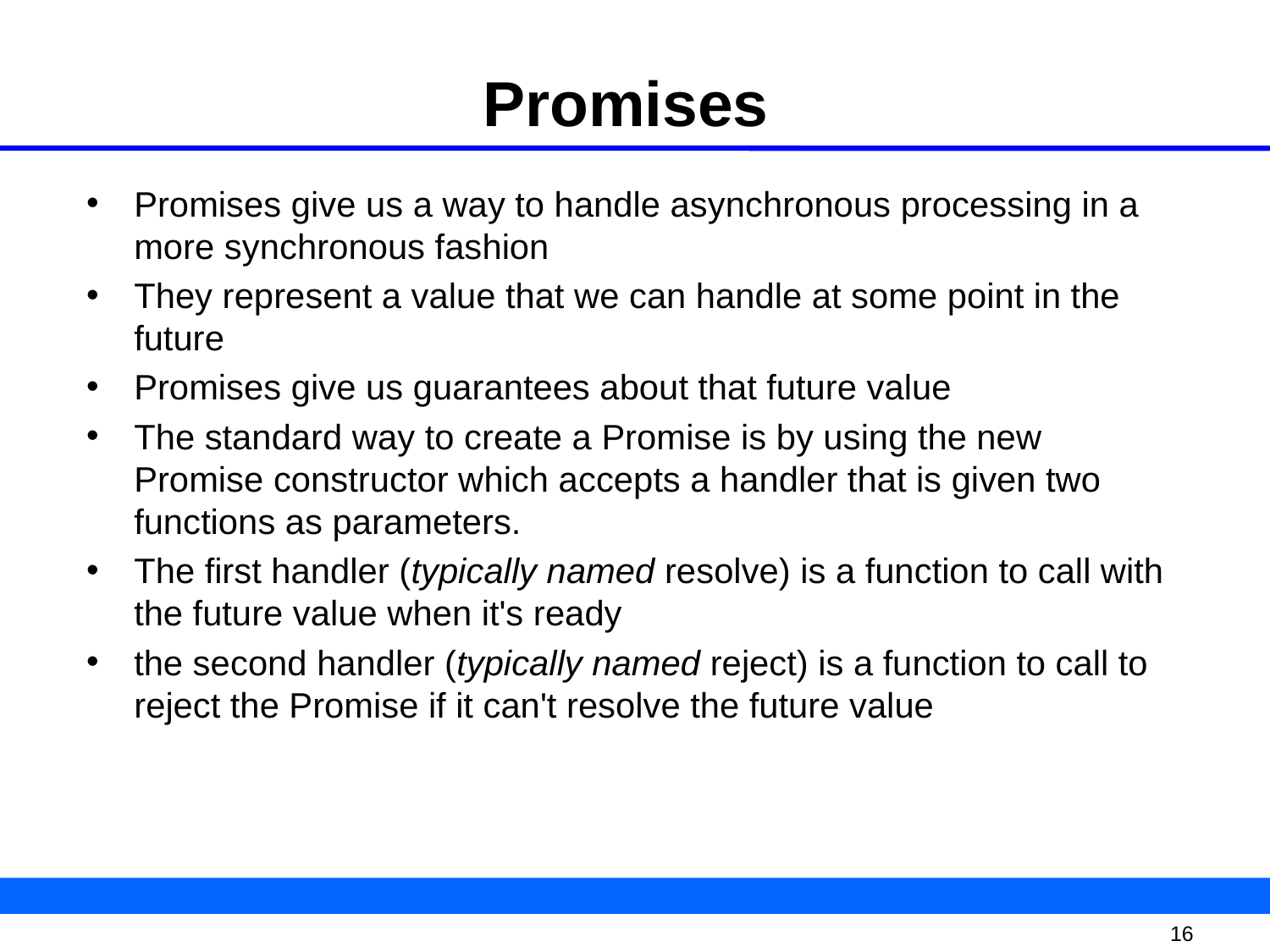

# Promises
Promises give us a way to handle asynchronous processing in a more synchronous fashion
They represent a value that we can handle at some point in the future
Promises give us guarantees about that future value
The standard way to create a Promise is by using the new Promise constructor which accepts a handler that is given two functions as parameters.
The first handler (typically named resolve) is a function to call with the future value when it's ready
the second handler (typically named reject) is a function to call to reject the Promise if it can't resolve the future value